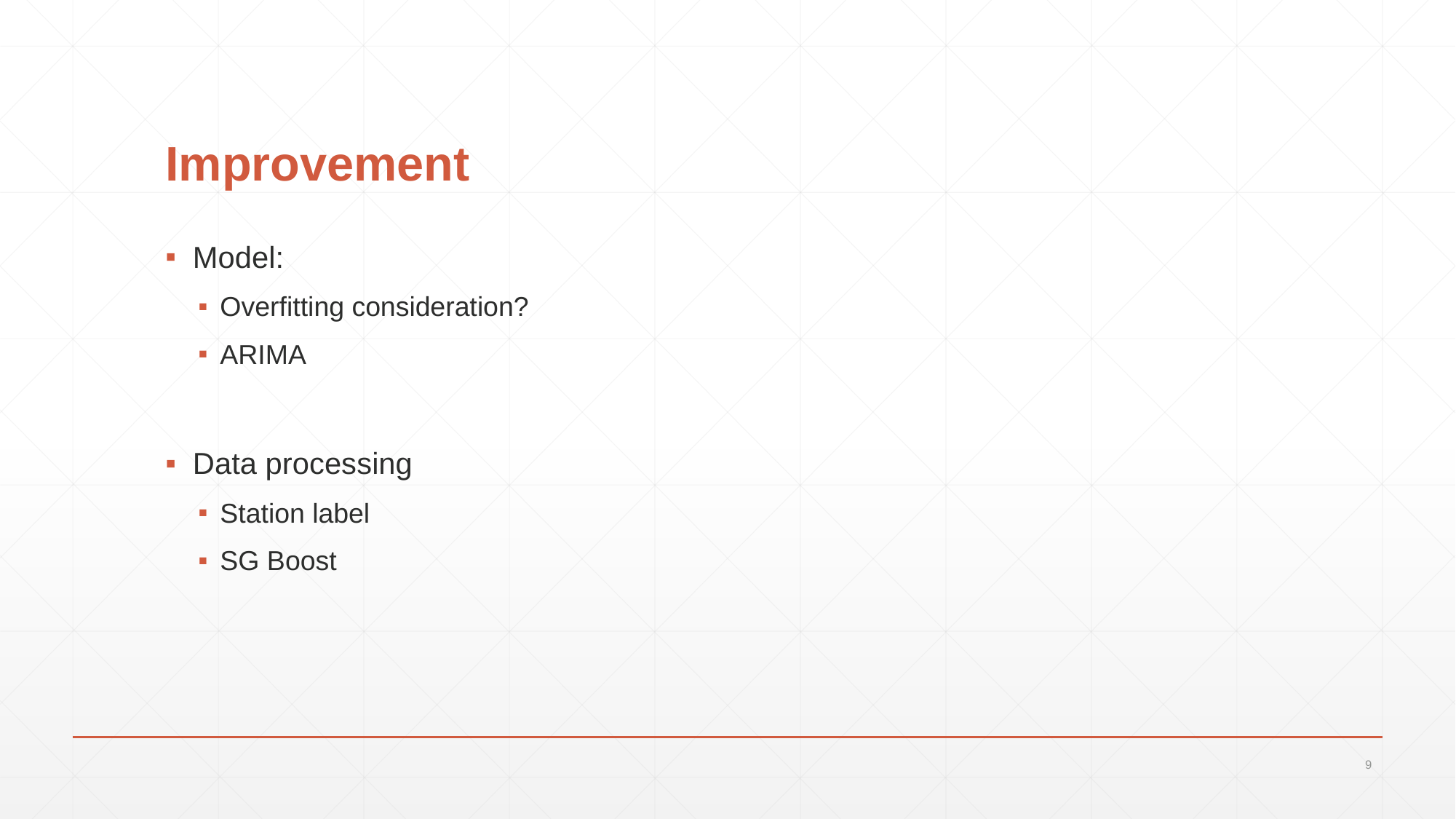

# Improvement
Model:
Overfitting consideration?
ARIMA

Data processing
Station label
SG Boost

9